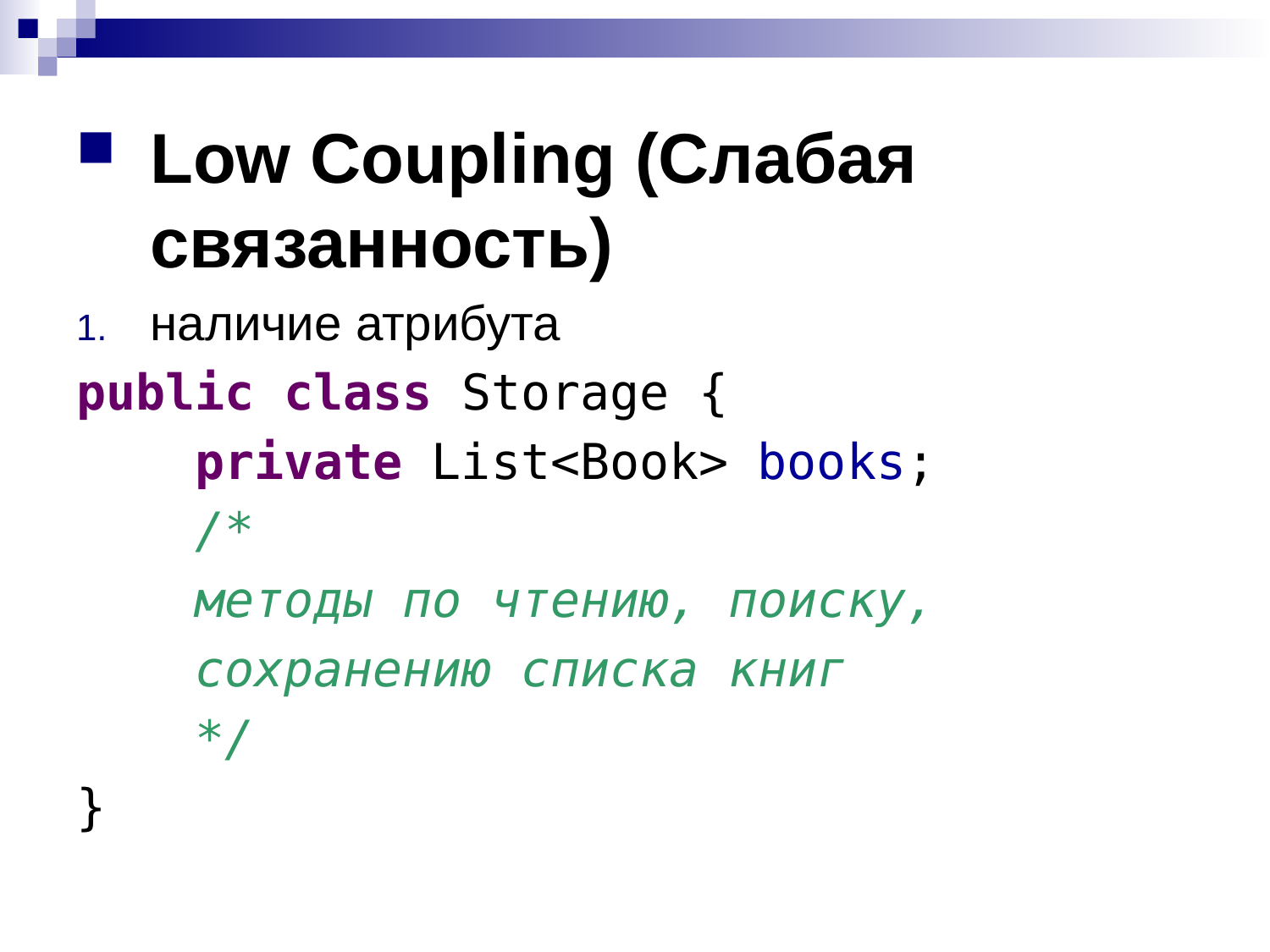

Low Coupling (Слабая связанность)
наличие атрибута
public class Storage {
    private List<Book> books;
    /*
    методы по чтению, поиску,
    сохранению списка книг
    */
}